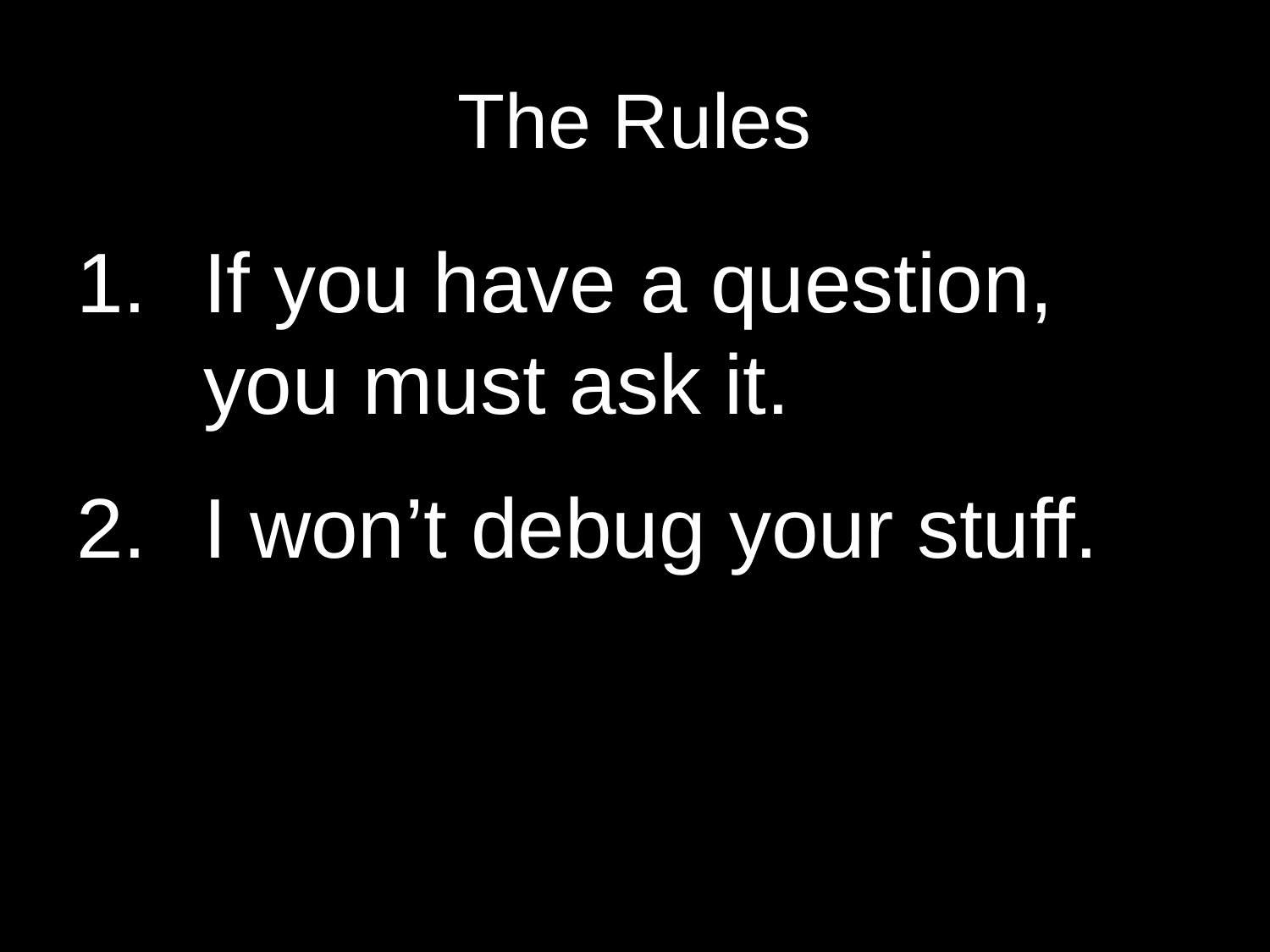

# The Rules
If you have a question, you must ask it.
I won’t debug your stuff.